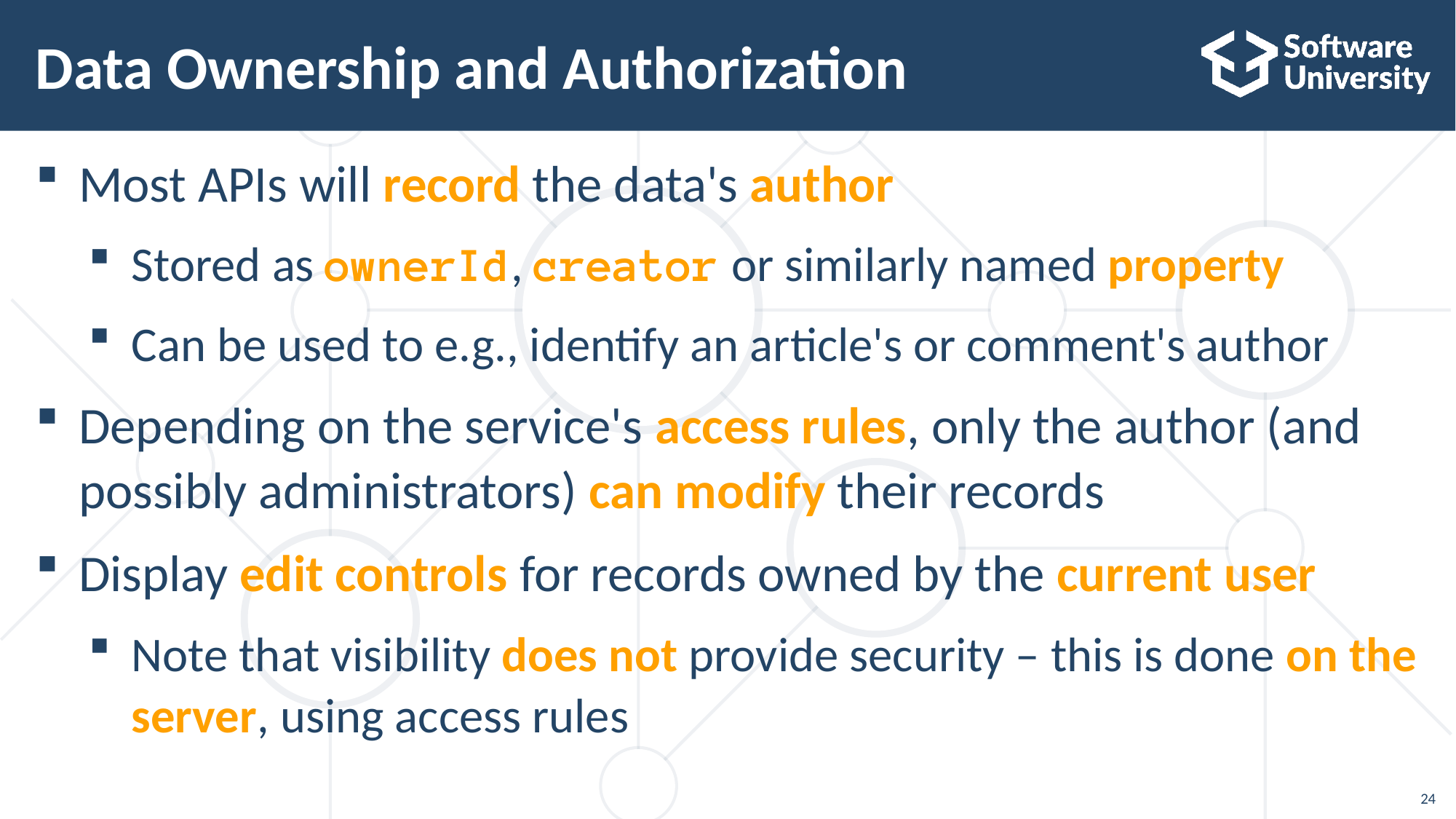

# Data Ownership and Authorization
Most APIs will record the data's author
Stored as ownerId, creator or similarly named property
Can be used to e.g., identify an article's or comment's author
Depending on the service's access rules, only the author (and possibly administrators) can modify their records
Display edit controls for records owned by the current user
Note that visibility does not provide security – this is done on the server, using access rules
24